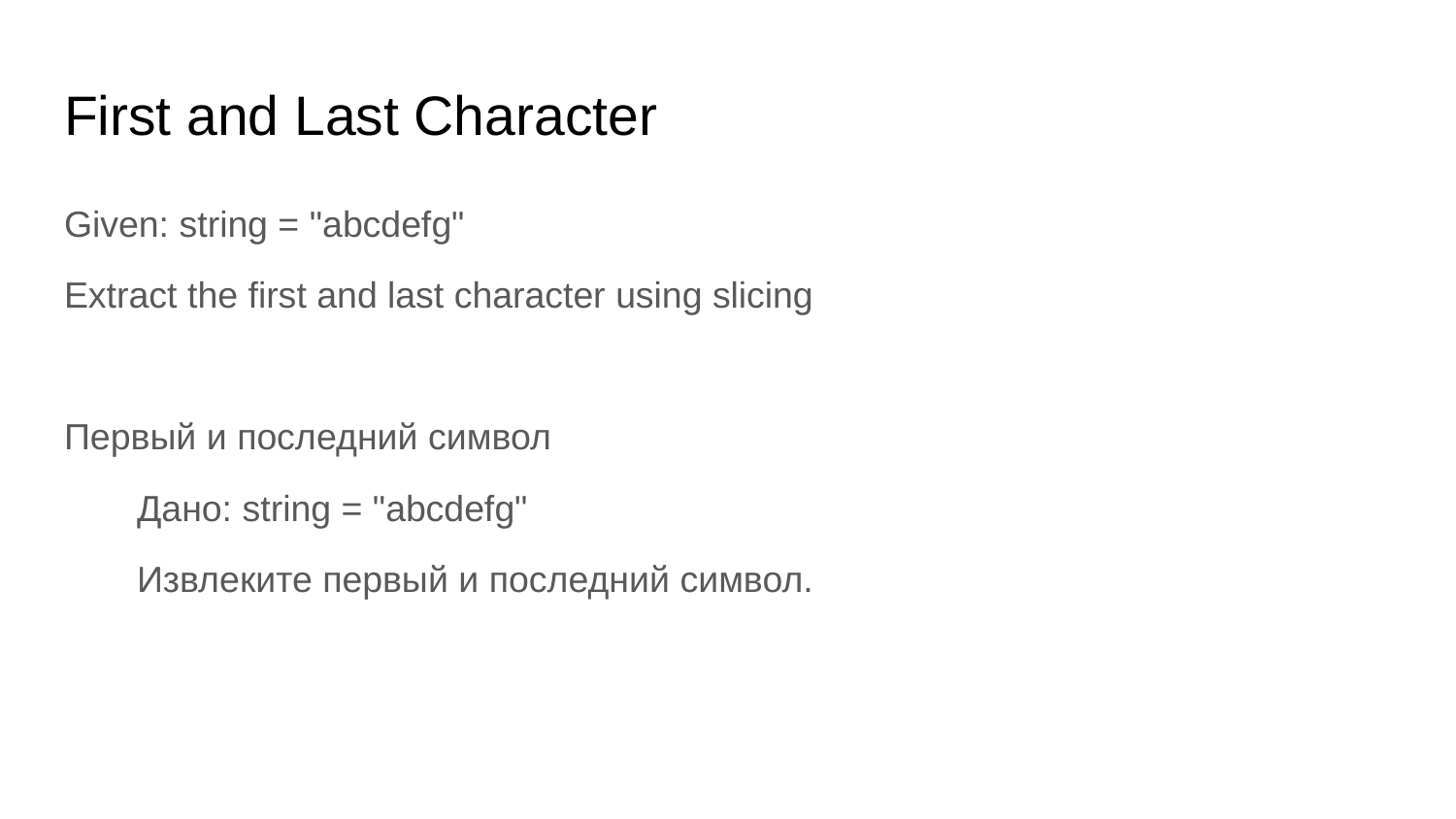

# First and Last Character
Given: string = "abcdefg"
Extract the first and last character using slicing

Первый и последний символ
Дано: string = "abcdefg"
Извлеките первый и последний символ.